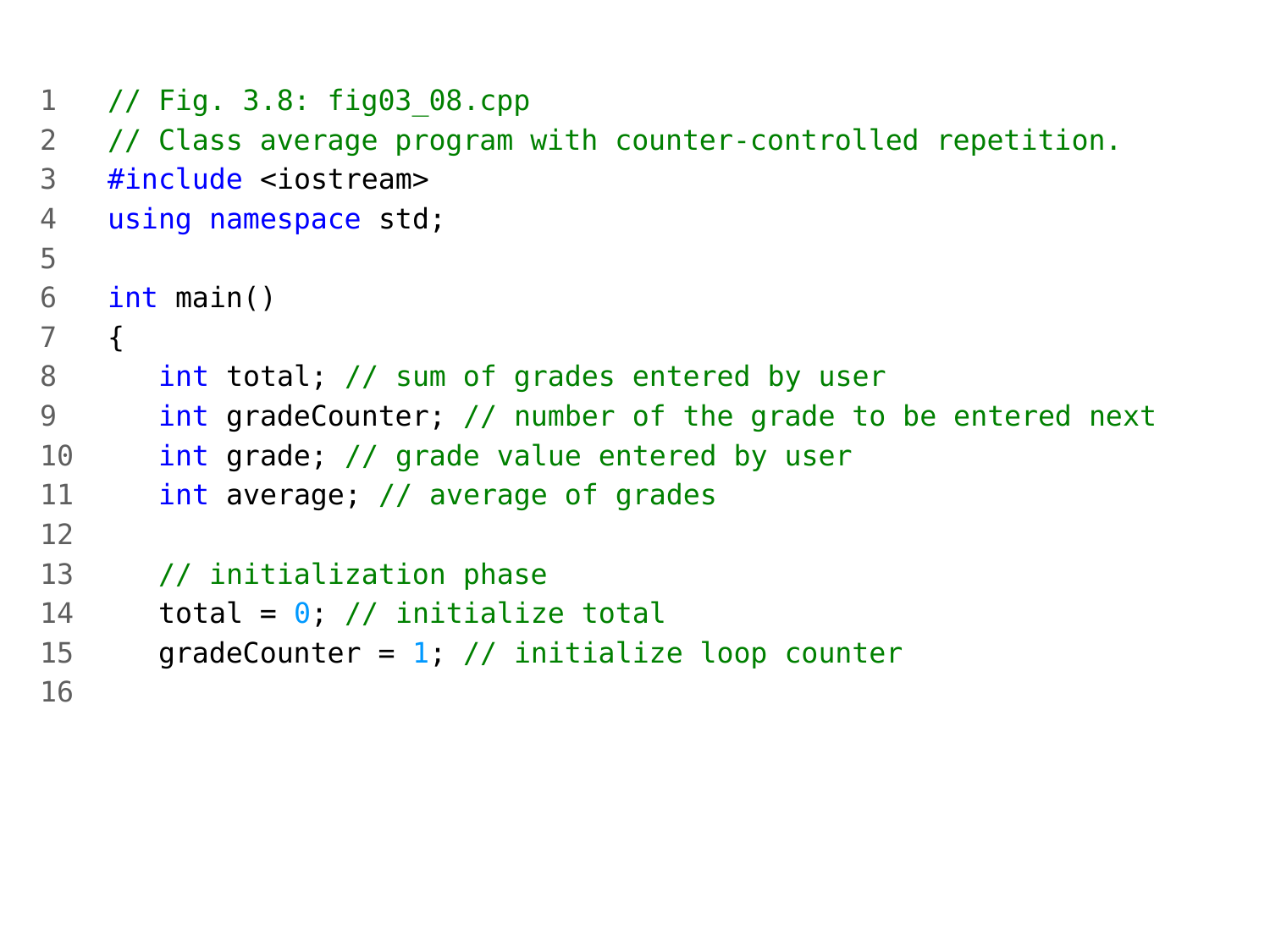

1   // Fig. 3.8: fig03_08.cpp
2   // Class average program with counter-controlled repetition.
3   #include <iostream>
4   using namespace std;
5
6   int main()
7   {
8      int total; // sum of grades entered by user
9      int gradeCounter; // number of the grade to be entered next
10     int grade; // grade value entered by user
11     int average; // average of grades
12
13     // initialization phase
14     total = 0; // initialize total
15     gradeCounter = 1; // initialize loop counter
16